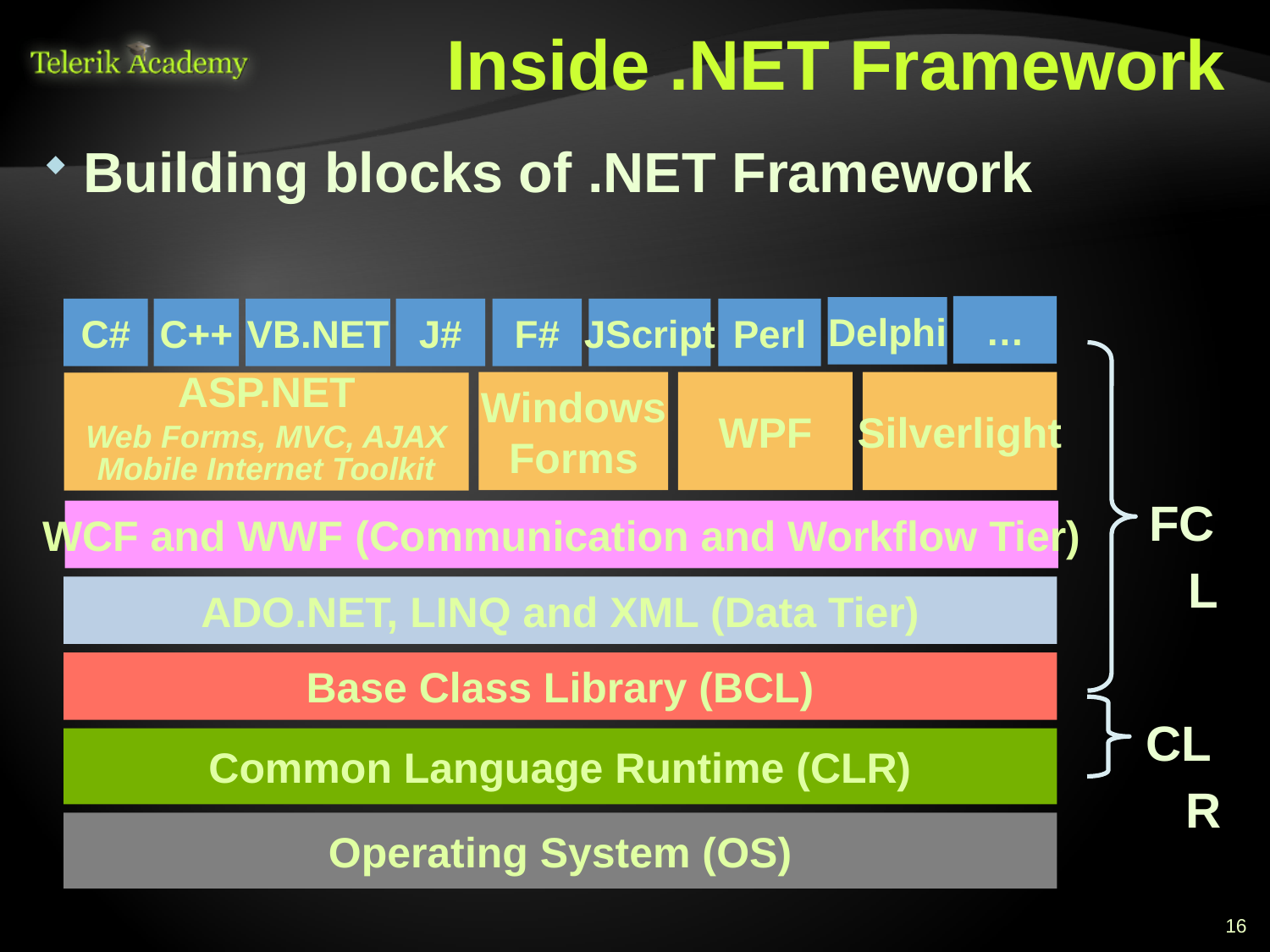

# Inside .NET Framework
Building blocks of .NET Framework
…
Delphi
C#
C++
VB.NET
J#
F#
JScript
Perl
Windows
Forms
WPF
Silverlight
ASP.NET
Web Forms, MVC, AJAX
Mobile Internet Toolkit
WCF and WWF (Communication and Workflow Tier)
ADO.NET, LINQ and XML (Data Tier)
Base Class Library (BCL)
Common Language Runtime (CLR)
Operating System (OS)

FCL

CLR
16